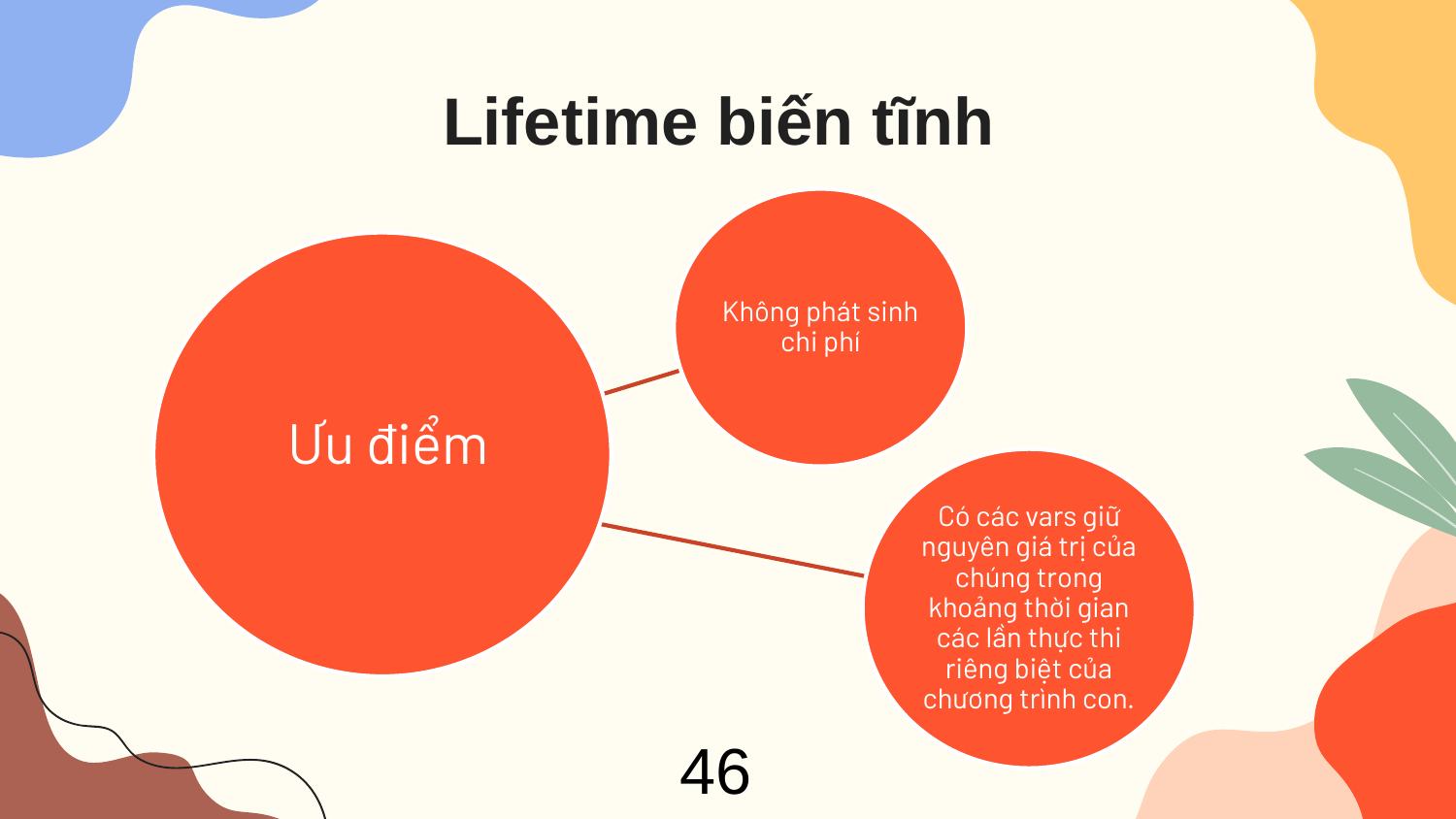

# Lifetime biến tĩnh
Không phát sinh chi phí
Có các vars giữ nguyên giá trị của chúng trong khoảng thời gian các lần thực thi riêng biệt của chương trình con.
Ưu điểm
46